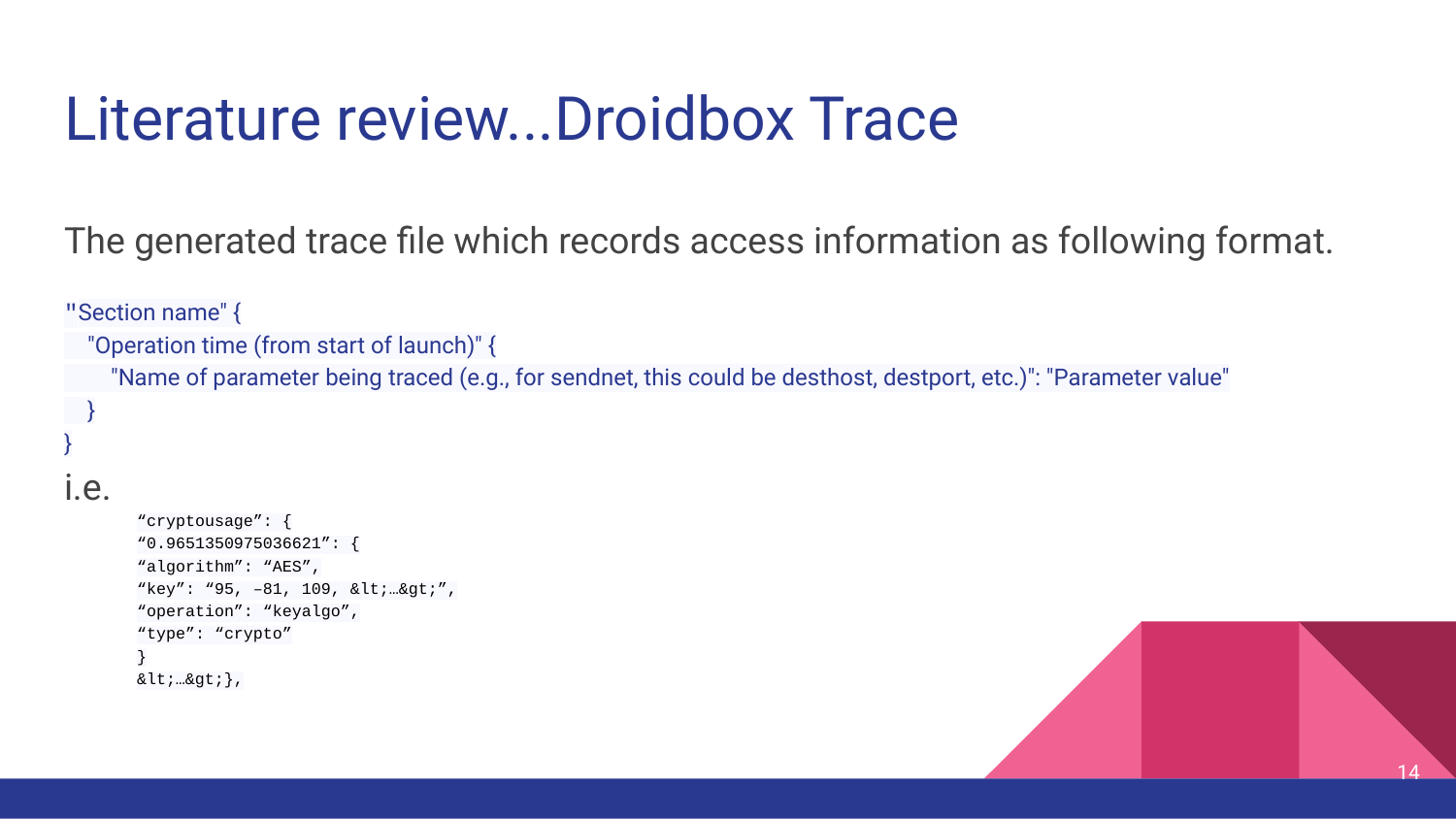

# Literature review...Droidbox Trace
The generated trace file which records access information as following format.
"Section name" {
    "Operation time (from start of launch)" {
        "Name of parameter being traced (e.g., for sendnet, this could be desthost, destport, etc.)": "Parameter value"
    }
}
i.e.
“cryptousage”: {
“0.9651350975036621”: {
“algorithm”: “AES”,
“key”: “95, –81, 109, &lt;…&gt;”,
“operation”: “keyalgo”,
“type”: “crypto”
}
&lt;…&gt;},

14